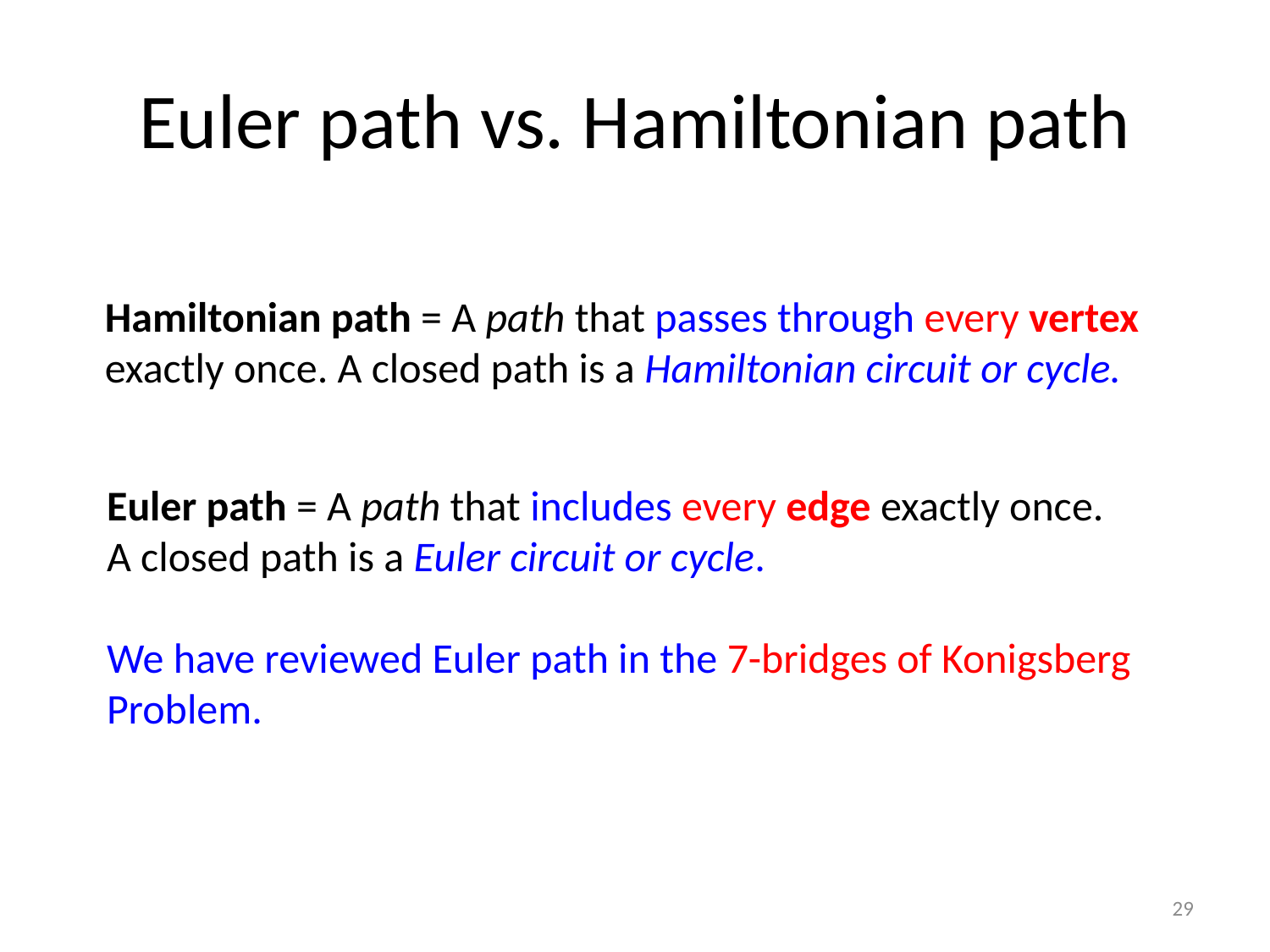

# Euler path vs. Hamiltonian path
Hamiltonian path = A path that passes through every vertex
exactly once. A closed path is a Hamiltonian circuit or cycle.
Euler path = A path that includes every edge exactly once.
A closed path is a Euler circuit or cycle.

We have reviewed Euler path in the 7-bridges of Konigsberg
Problem.
29